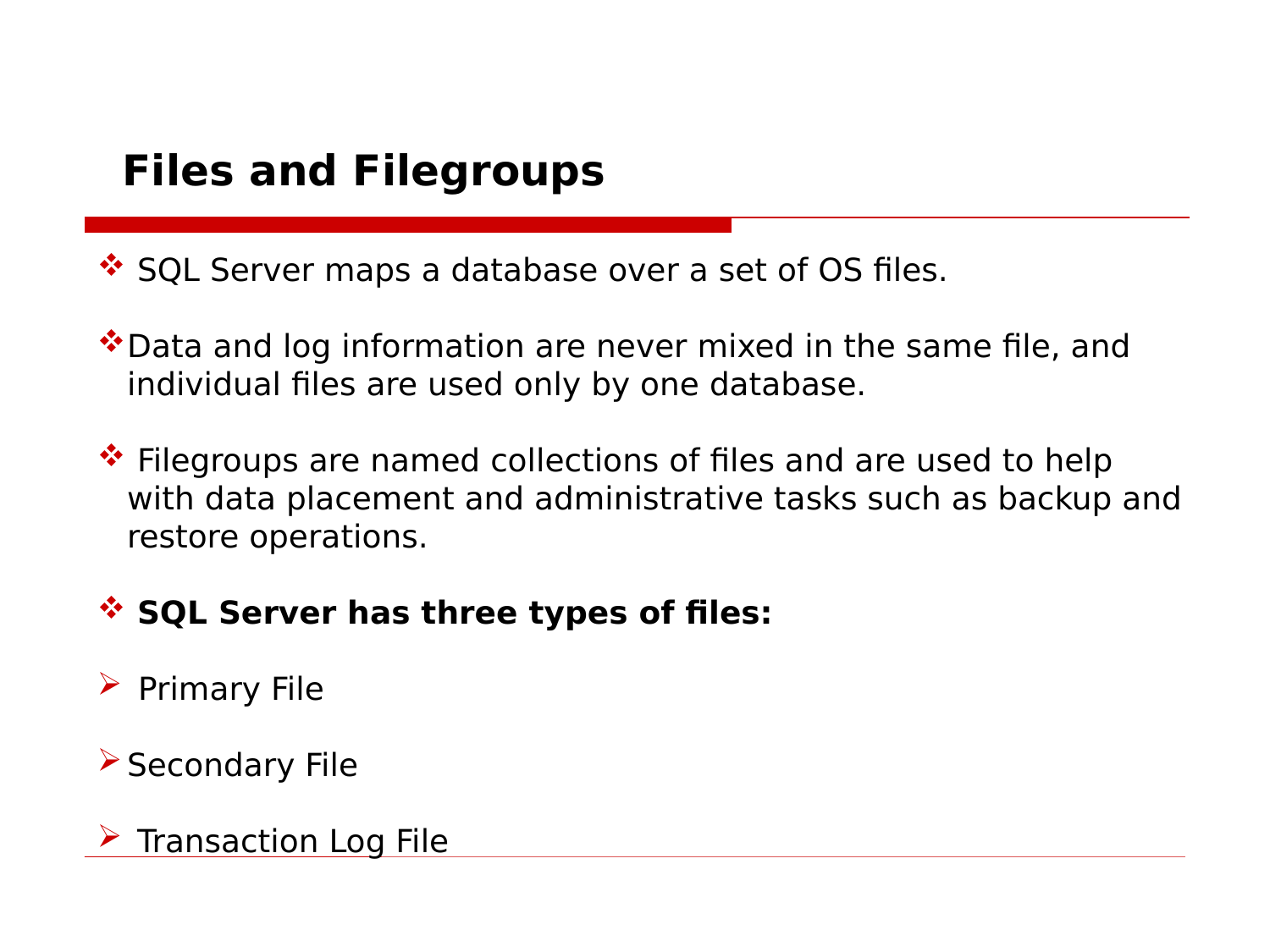

Files and Filegroups
 SQL Server maps a database over a set of OS files.

Data and log information are never mixed in the same file, and individual files are used only by one database.

 Filegroups are named collections of files and are used to help with data placement and administrative tasks such as backup and restore operations.

 SQL Server has three types of files:

 Primary File

Secondary File

 Transaction Log File